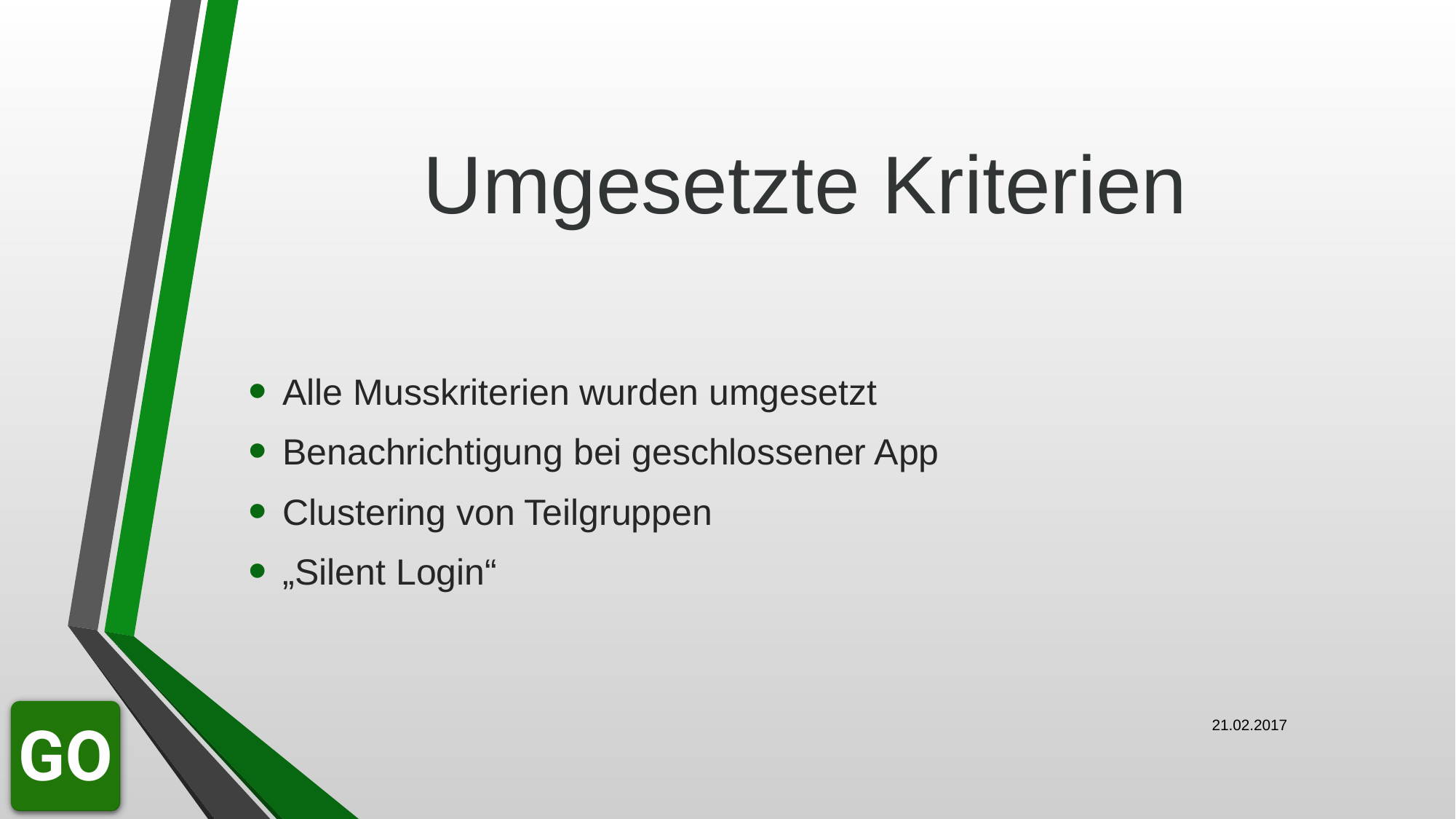

# Umgesetzte Kriterien
Alle Musskriterien wurden umgesetzt
Benachrichtigung bei geschlossener App
Clustering von Teilgruppen
„Silent Login“
21.02.2017